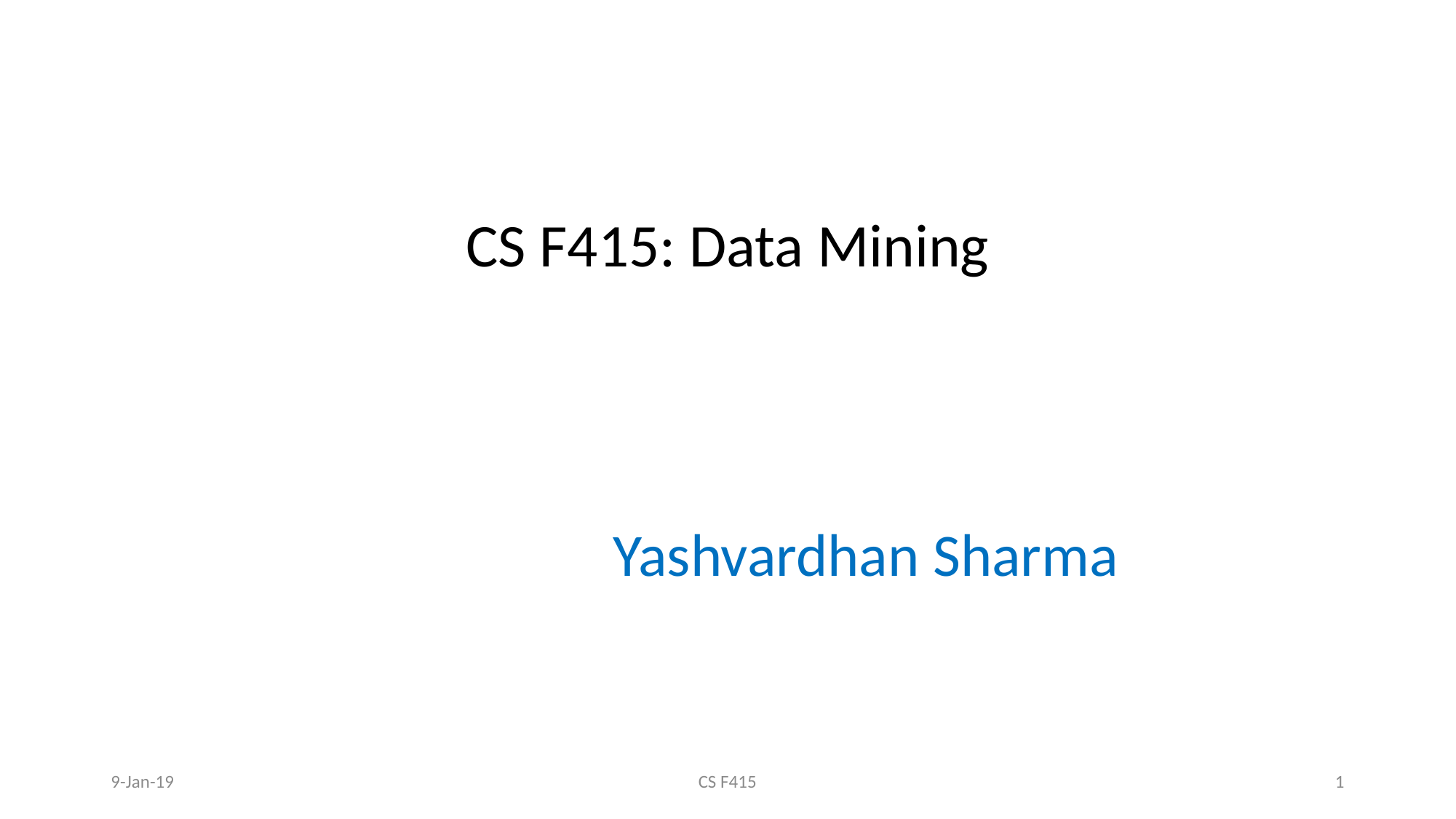

# CS F415: Data Mining

Yashvardhan Sharma
9-Jan-19
CS F415
1